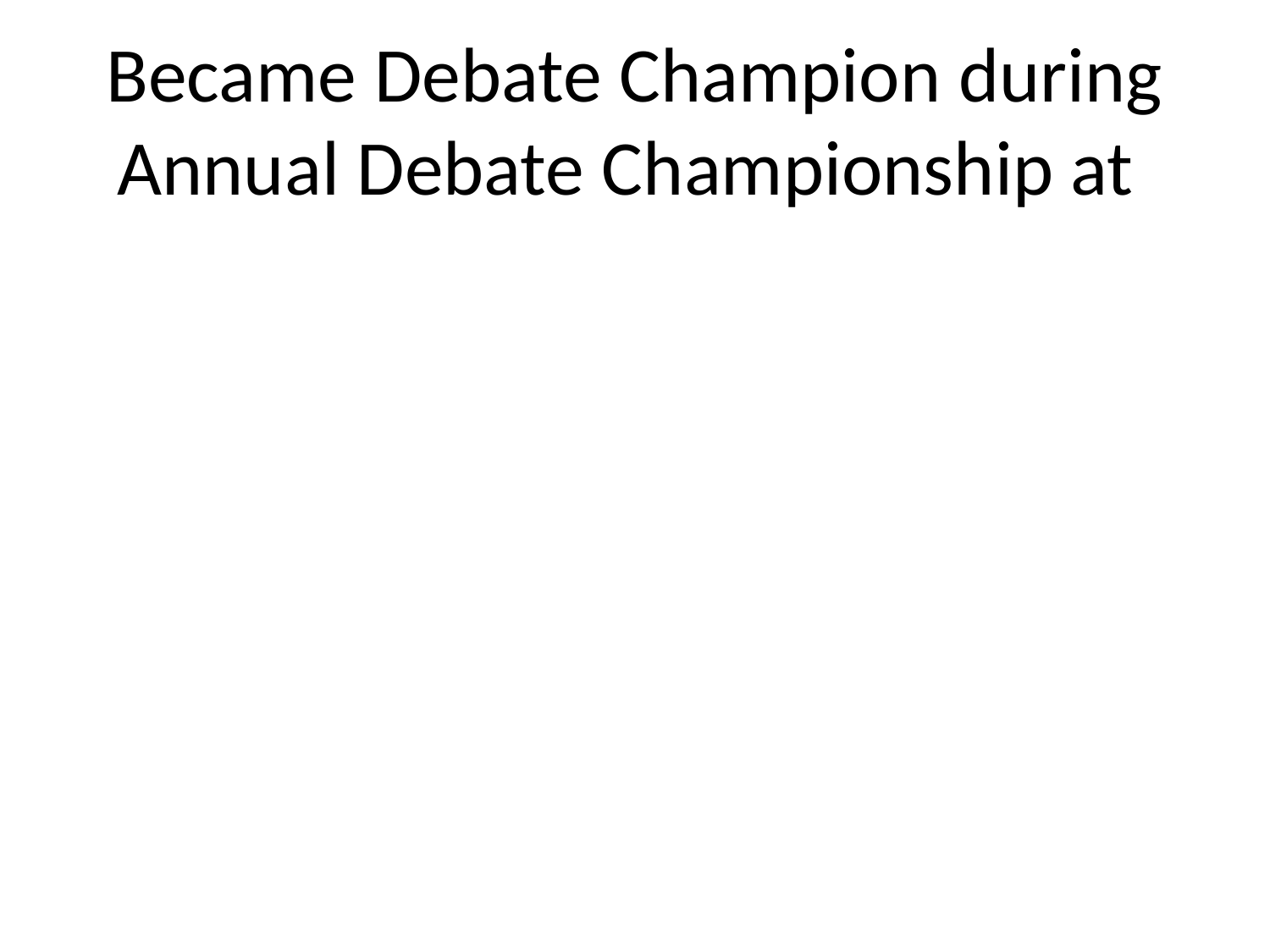

# Became Debate Champion during Annual Debate Championship at